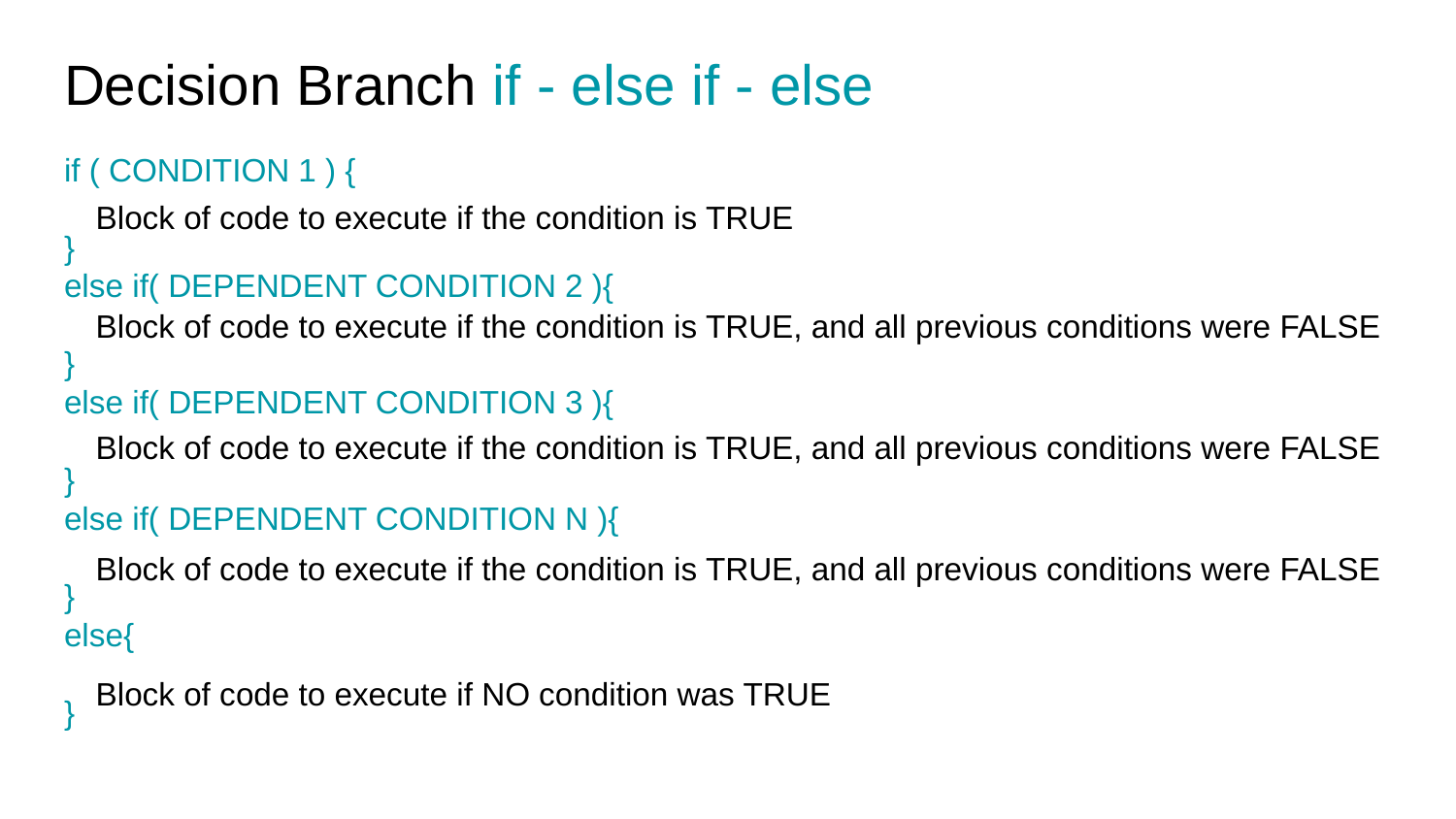

# Decision Branch if - else if - else
if ( CONDITION 1 ) {

}
else if( DEPENDENT CONDITION 2 ){
}
else if( DEPENDENT CONDITION 3 ){
}
else if( DEPENDENT CONDITION N ){
}
else{

}
Block of code to execute if the condition is TRUE
Block of code to execute if the condition is TRUE, and all previous conditions were FALSE
Block of code to execute if the condition is TRUE, and all previous conditions were FALSE
Block of code to execute if the condition is TRUE, and all previous conditions were FALSE
Block of code to execute if NO condition was TRUE